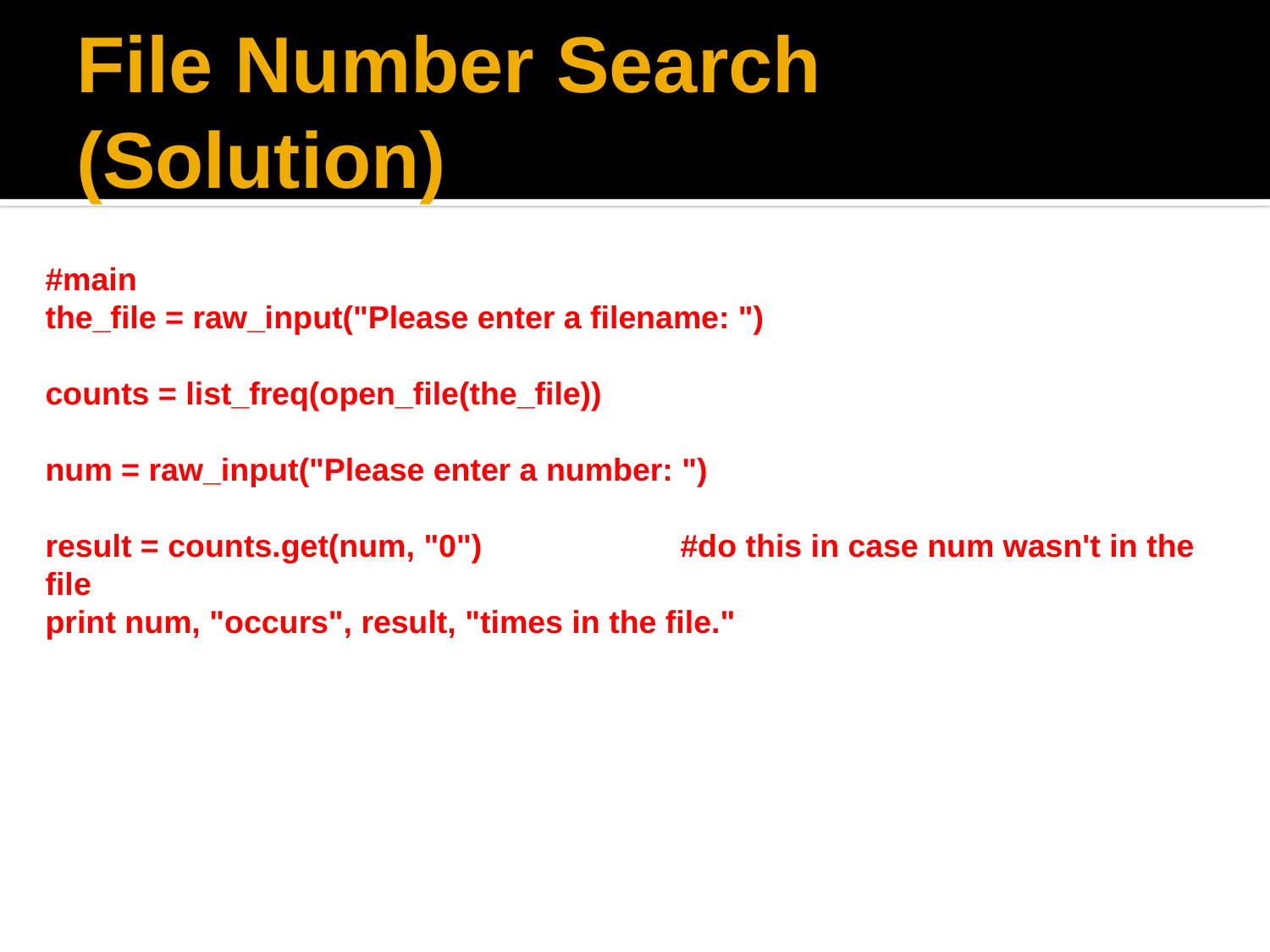

# File Number Search (Solution)
#main
the_file = raw_input("Please enter a filename: ")

counts = list_freq(open_file(the_file))

num = raw_input("Please enter a number: ")

result = counts.get(num, "0")		#do this in case num wasn't in the file
print num, "occurs", result, "times in the file."